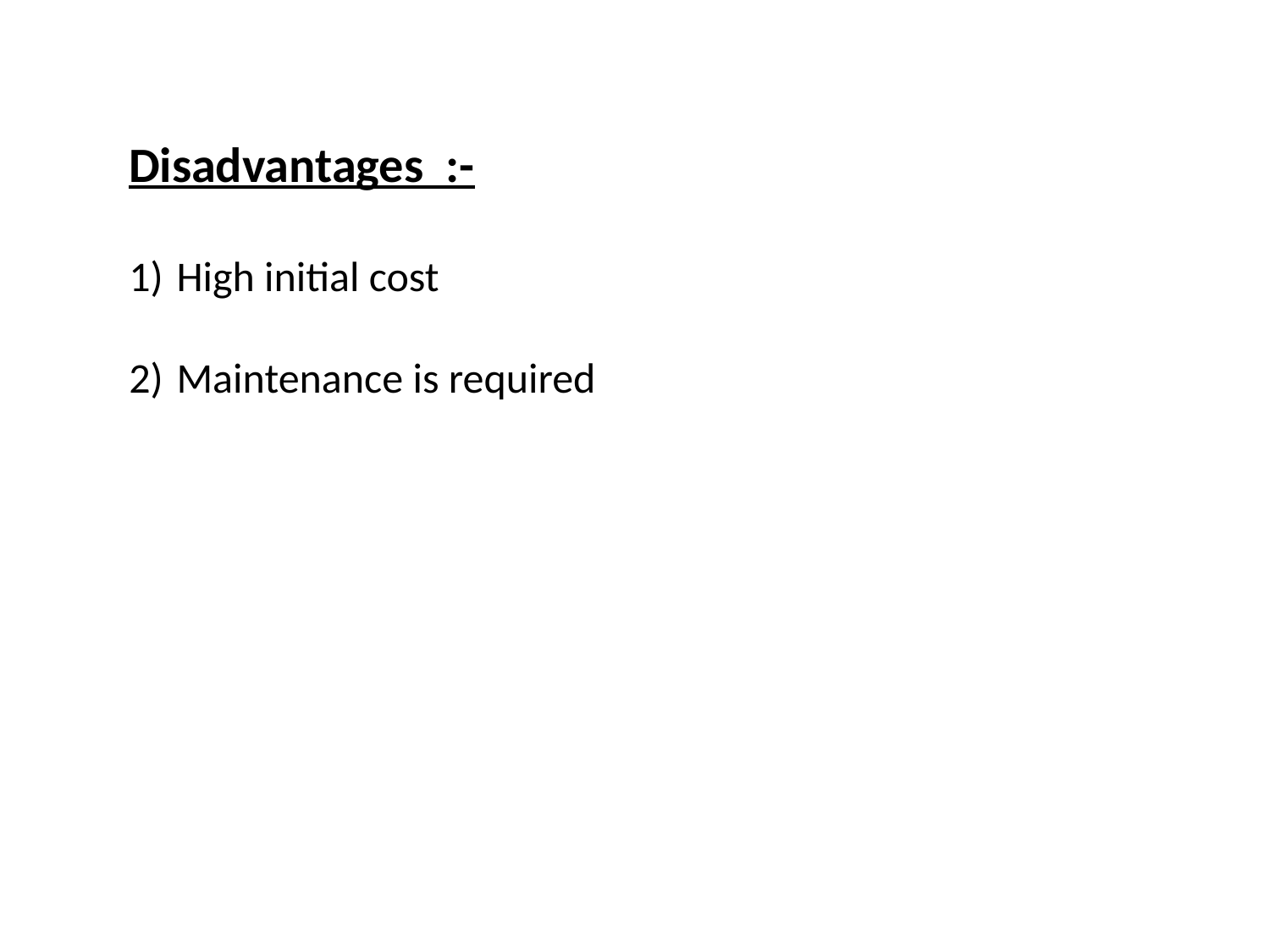

Disadvantages  :-
High initial cost

Maintenance is required